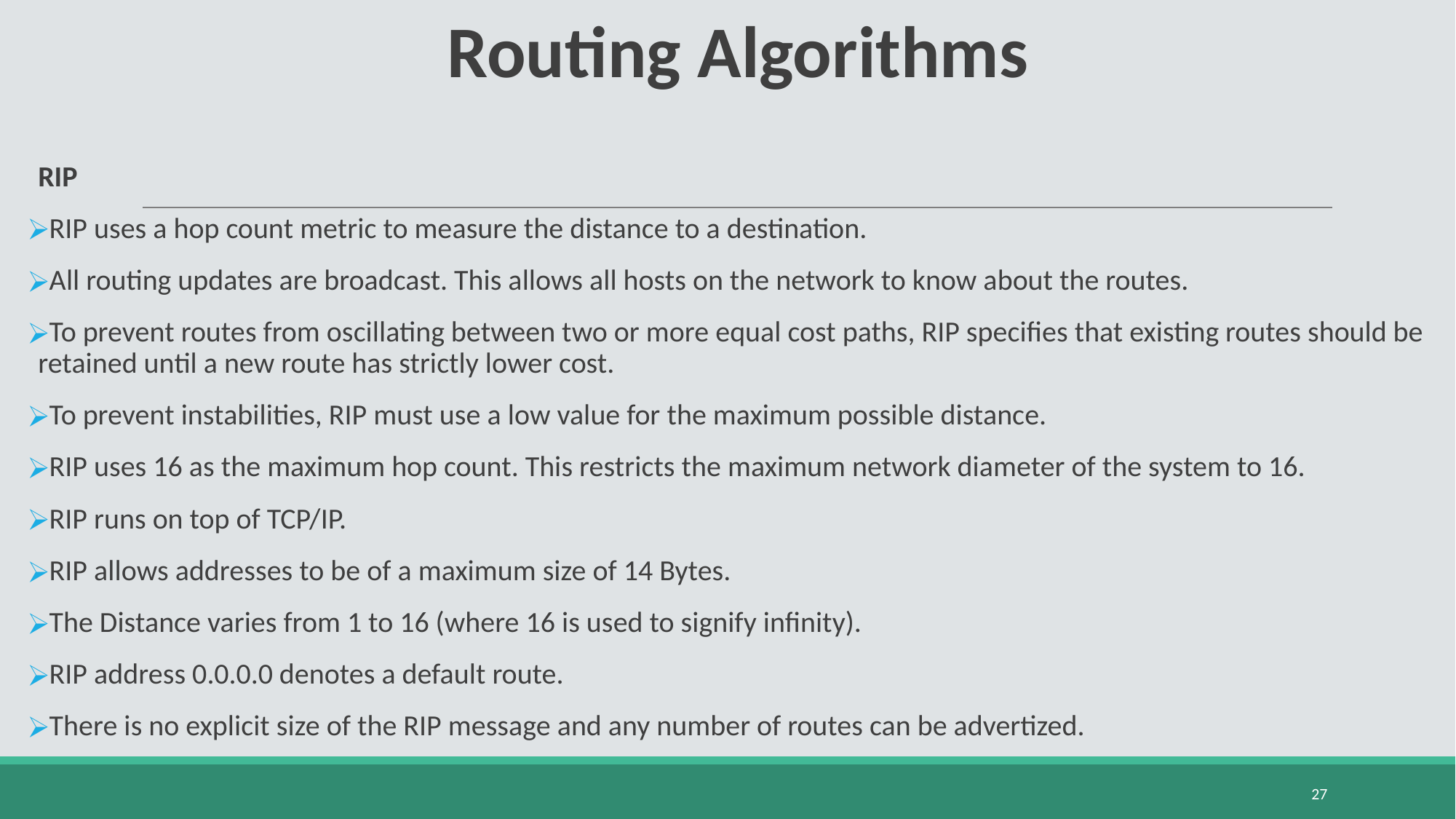

# Routing Algorithms
RIP
RIP uses a hop count metric to measure the distance to a destination.
All routing updates are broadcast. This allows all hosts on the network to know about the routes.
To prevent routes from oscillating between two or more equal cost paths, RIP specifies that existing routes should be retained until a new route has strictly lower cost.
To prevent instabilities, RIP must use a low value for the maximum possible distance.
RIP uses 16 as the maximum hop count. This restricts the maximum network diameter of the system to 16.
RIP runs on top of TCP/IP.
RIP allows addresses to be of a maximum size of 14 Bytes.
The Distance varies from 1 to 16 (where 16 is used to signify infinity).
RIP address 0.0.0.0 denotes a default route.
There is no explicit size of the RIP message and any number of routes can be advertized.

27